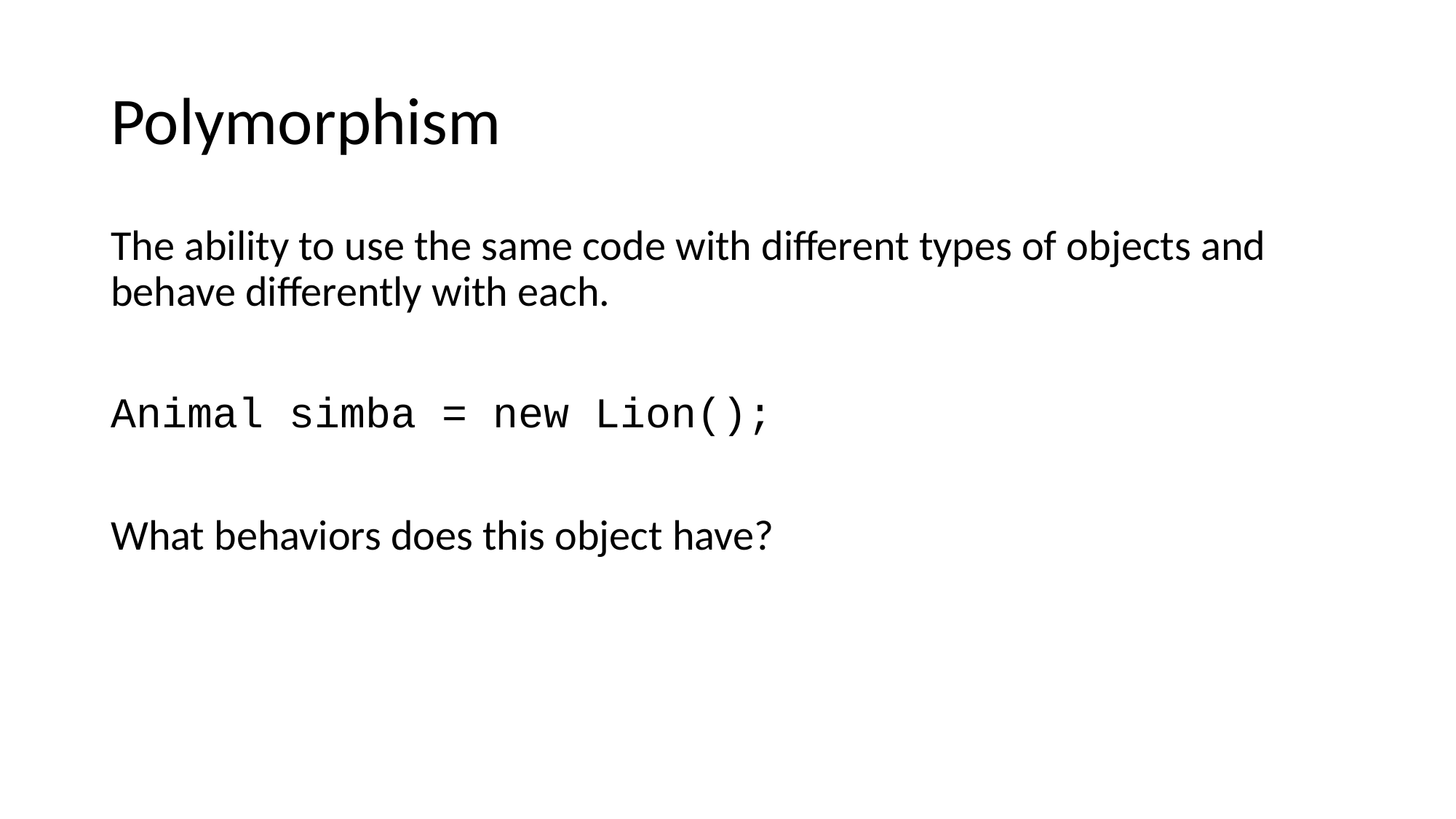

# Polymorphism
The ability to use the same code with different types of objects and behave differently with each.

Animal simba = new Lion();

What behaviors does this object have?